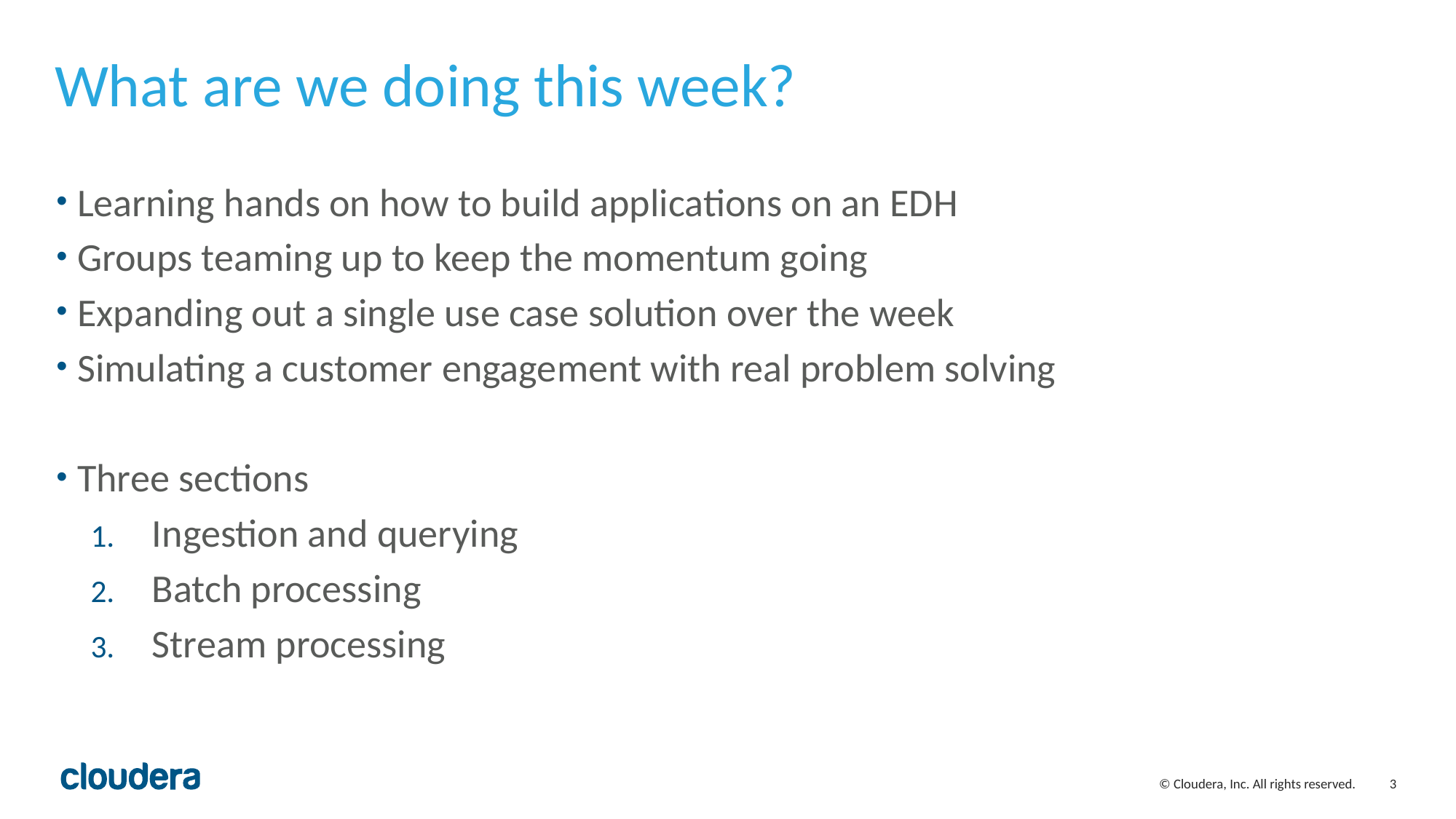

# What are we doing this week?
Learning hands on how to build applications on an EDH
Groups teaming up to keep the momentum going
Expanding out a single use case solution over the week
Simulating a customer engagement with real problem solving

Three sections
Ingestion and querying
Batch processing
Stream processing